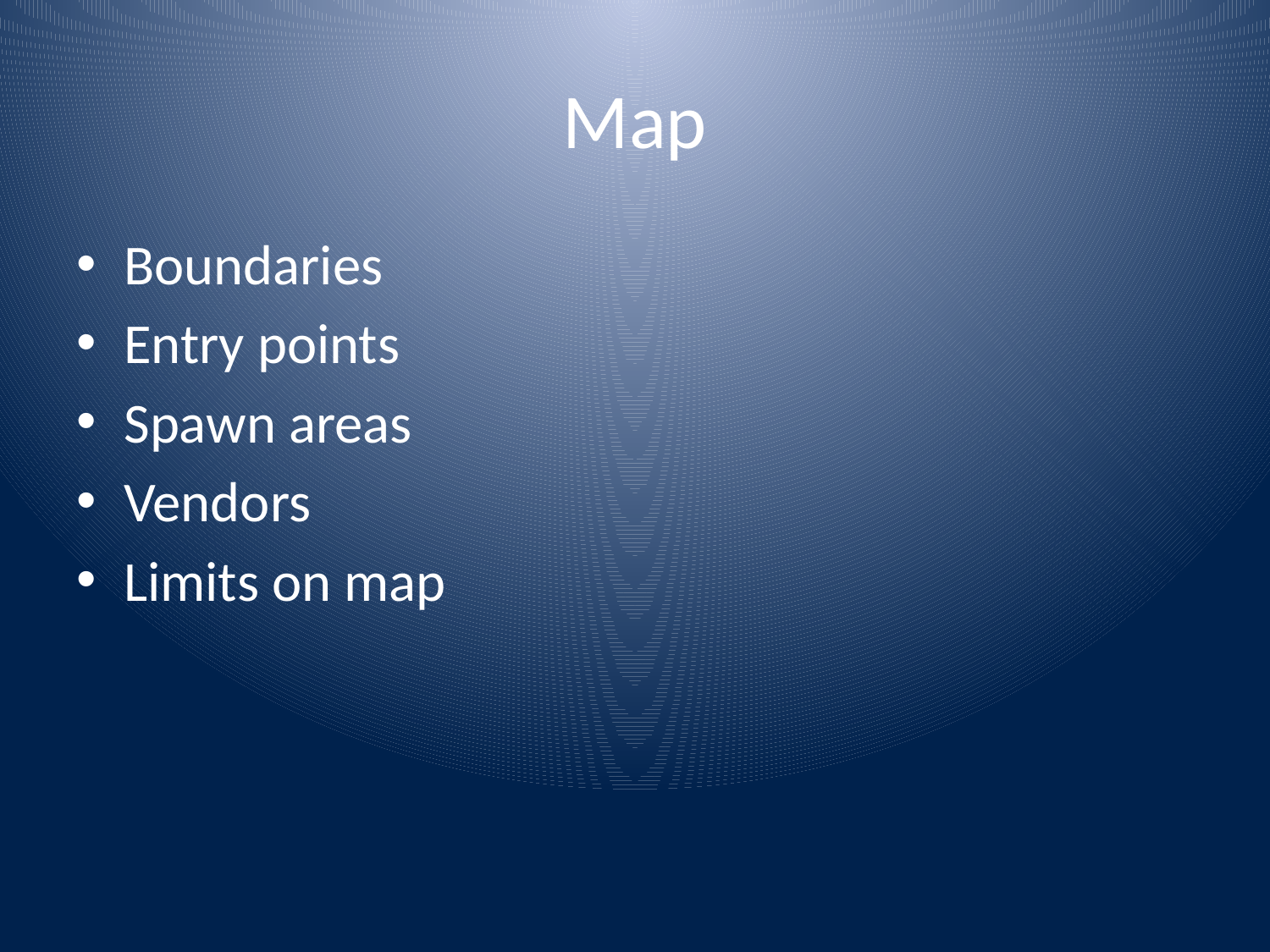

# Map
Boundaries
Entry points
Spawn areas
Vendors
Limits on map